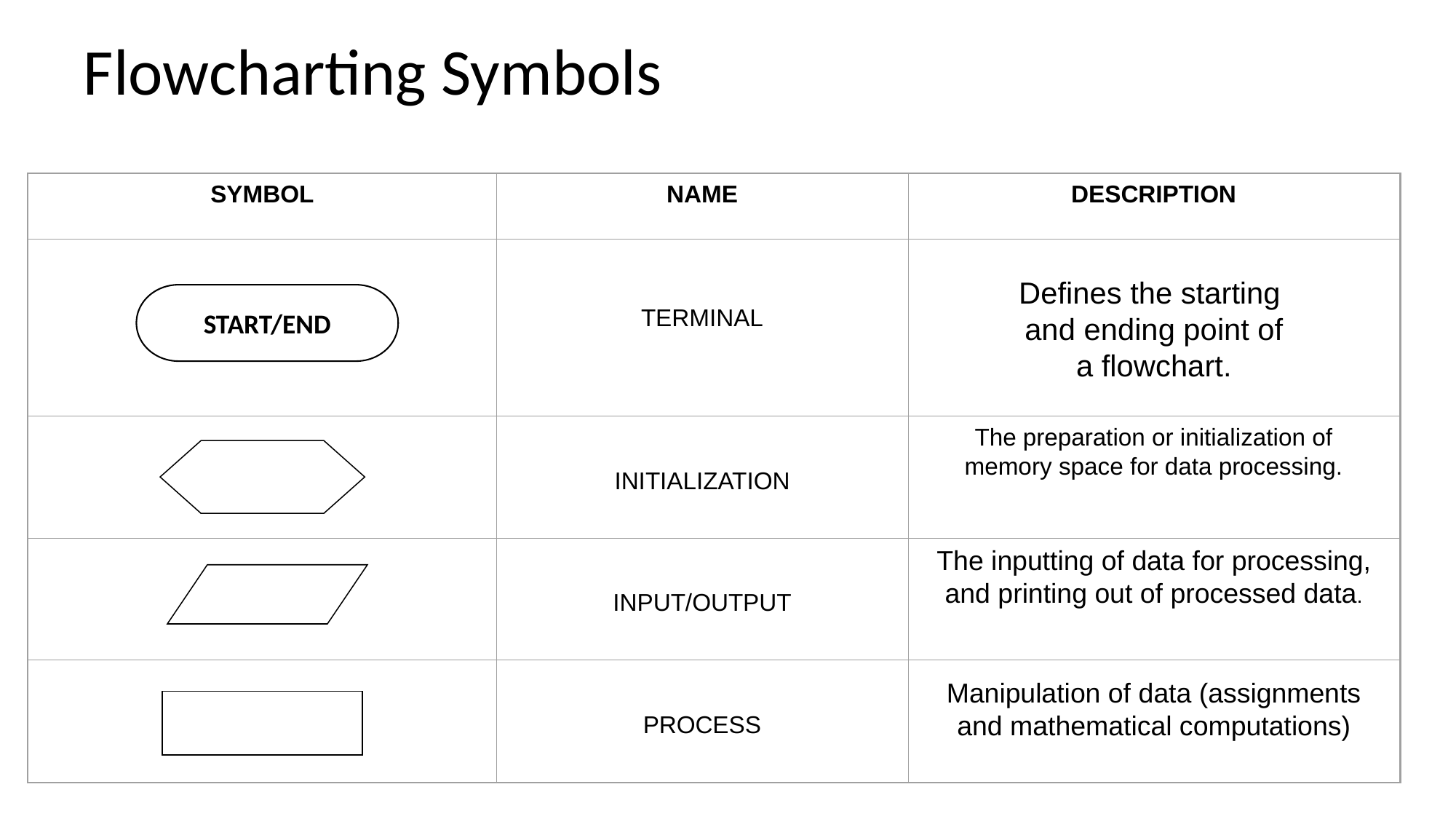

# Flowcharting Symbols

SYMBOL

NAME

DESCRIPTION

TERMINAL

Defines the starting
and ending point of
a flowchart.

INITIALIZATION

The preparation or initialization of memory space for data processing.

INPUT/OUTPUT

The inputting of data for processing, and printing out of processed data.

Manipulation of data (assignments and mathematical computations)

PROCESS

START/END